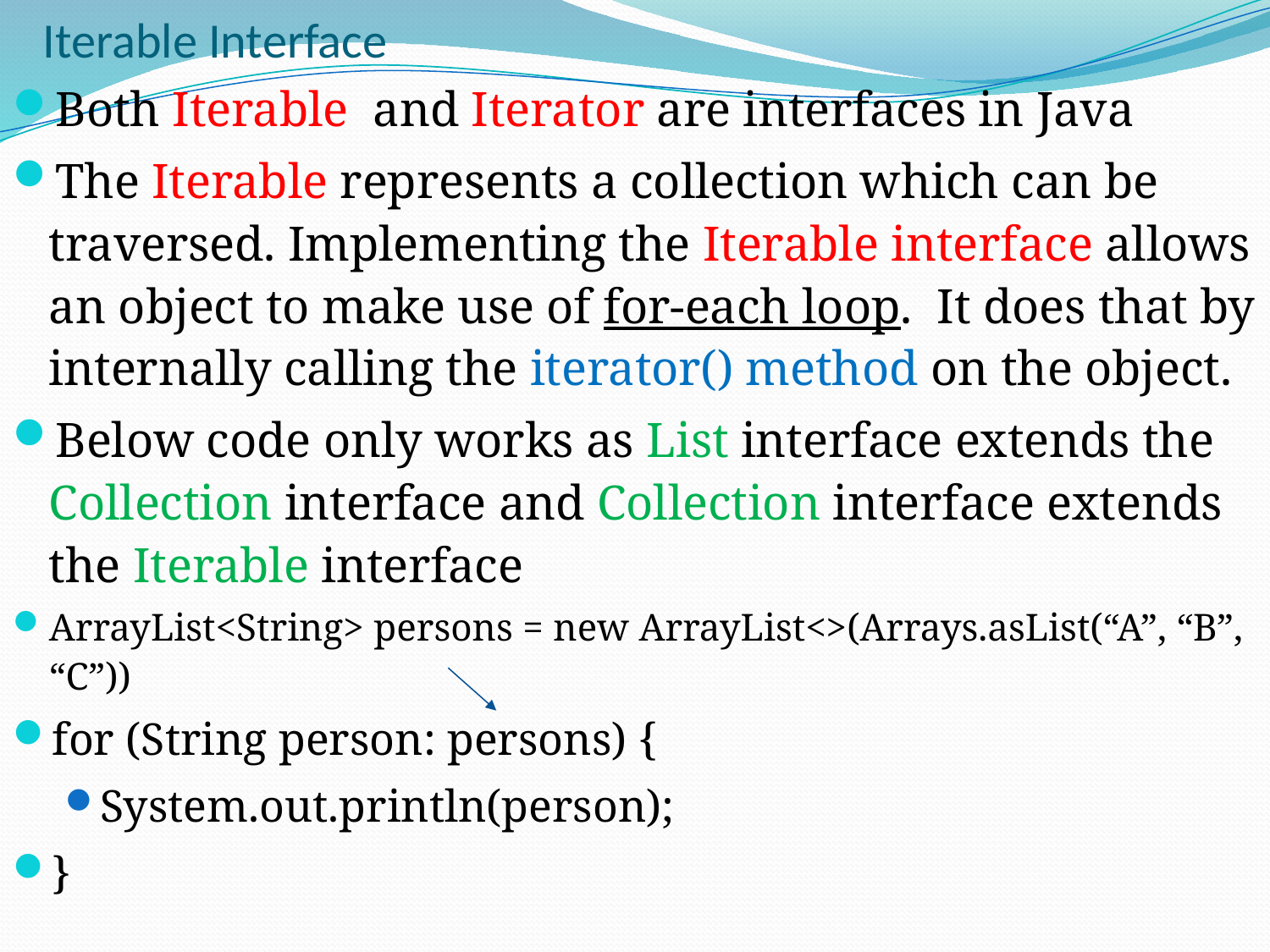

# Iterable Interface
Both Iterable  and Iterator are interfaces in Java
The Iterable represents a collection which can be traversed. Implementing the Iterable interface allows an object to make use of for-each loop.  It does that by internally calling the iterator() method on the object.
Below code only works as List interface extends the Collection interface and Collection interface extends the Iterable interface
ArrayList<String> persons = new ArrayList<>(Arrays.asList(“A”, “B”, “C”))
for (String person: persons) {
System.out.println(person);
}

10